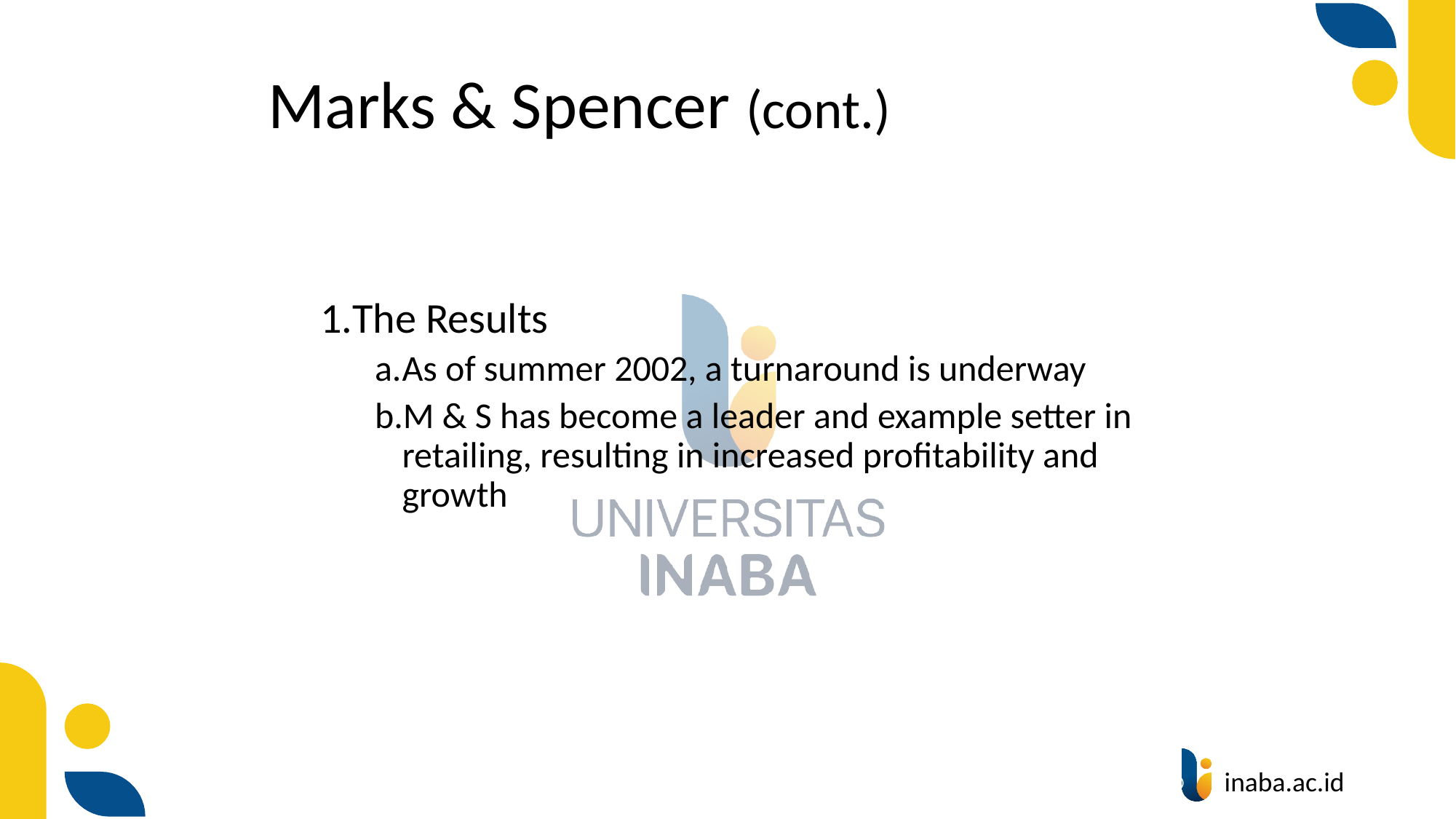

# Marks & Spencer (cont.)
The Results
As of summer 2002, a turnaround is underway
M & S has become a leader and example setter in retailing, resulting in increased profitability and growth
9
© Prentice Hall 2020